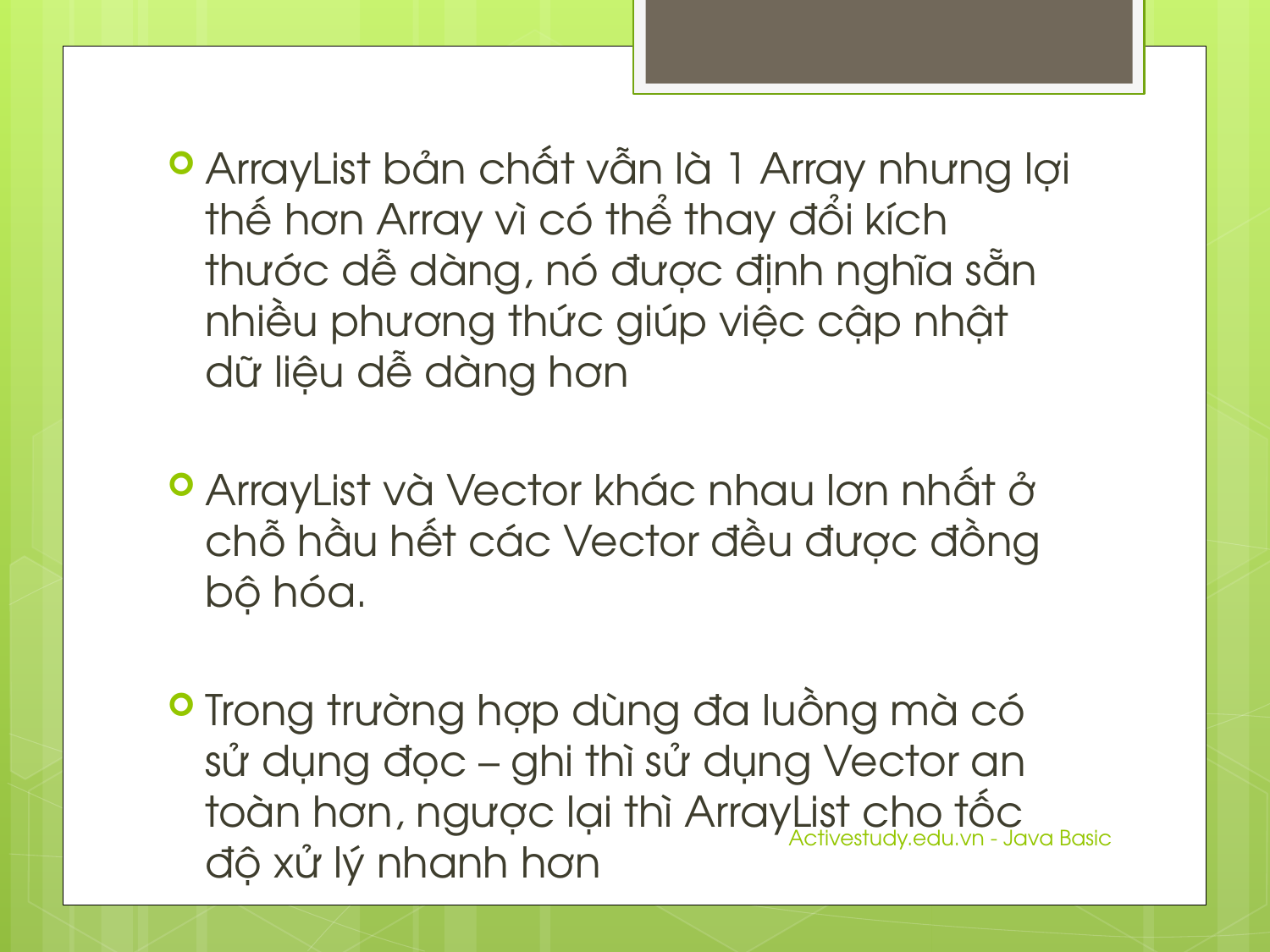

ArrayList bản chất vẫn là 1 Array nhưng lợi thế hơn Array vì có thể thay đổi kích thước dễ dàng, nó được định nghĩa sẵn nhiều phương thức giúp việc cập nhật dữ liệu dễ dàng hơn

ArrayList và Vector khác nhau lơn nhất ở chỗ hầu hết các Vector đều được đồng bộ hóa.

Trong trường hợp dùng đa luồng mà có sử dụng đọc – ghi thì sử dụng Vector an toàn hơn, ngược lại thì ArrayList cho tốc độ xử lý nhanh hơn
Activestudy.edu.vn - Java Basic